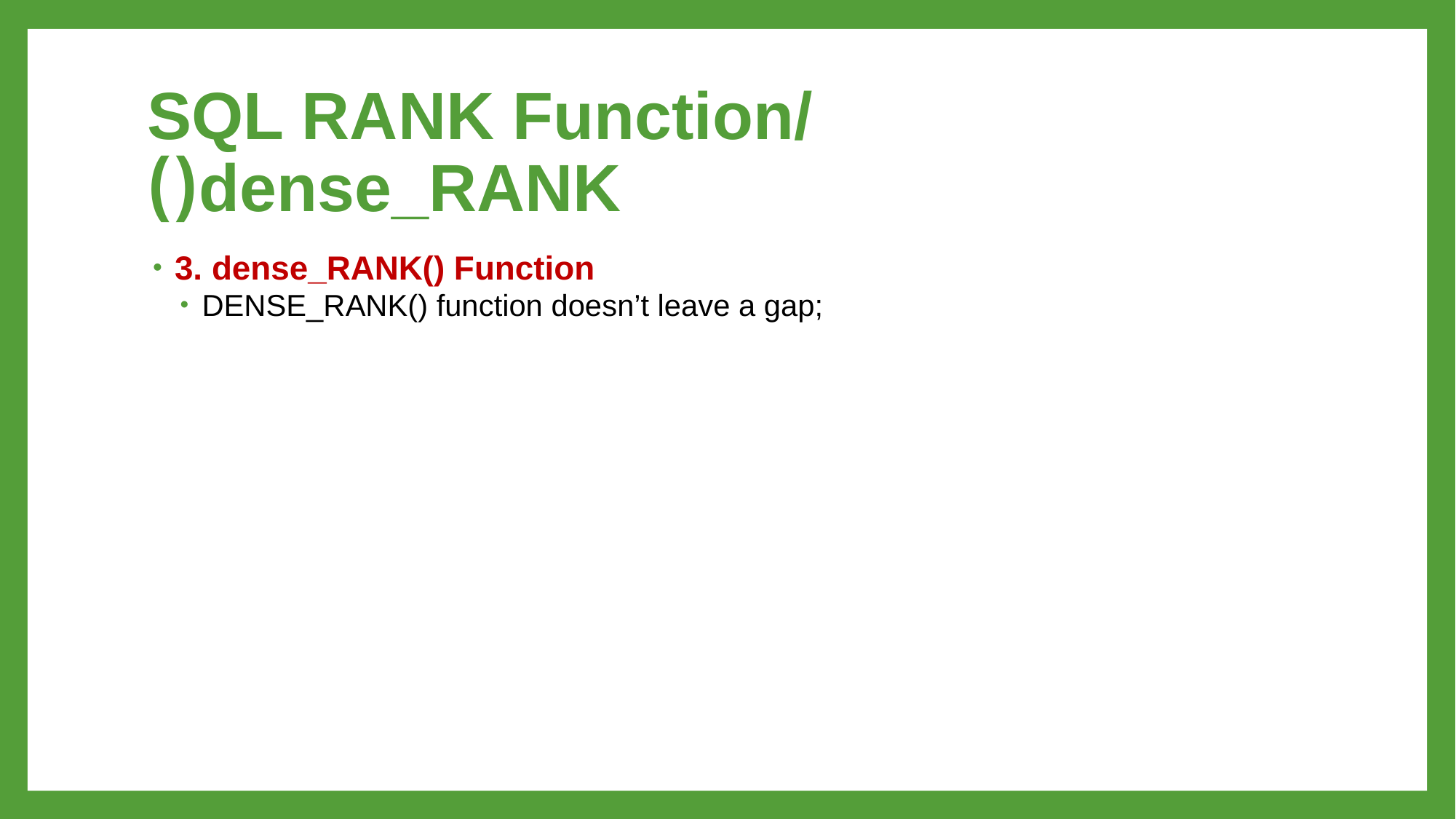

# SQL RANK Function/ dense_RANK()
3. dense_RANK() Function
DENSE_RANK() function doesn’t leave a gap;